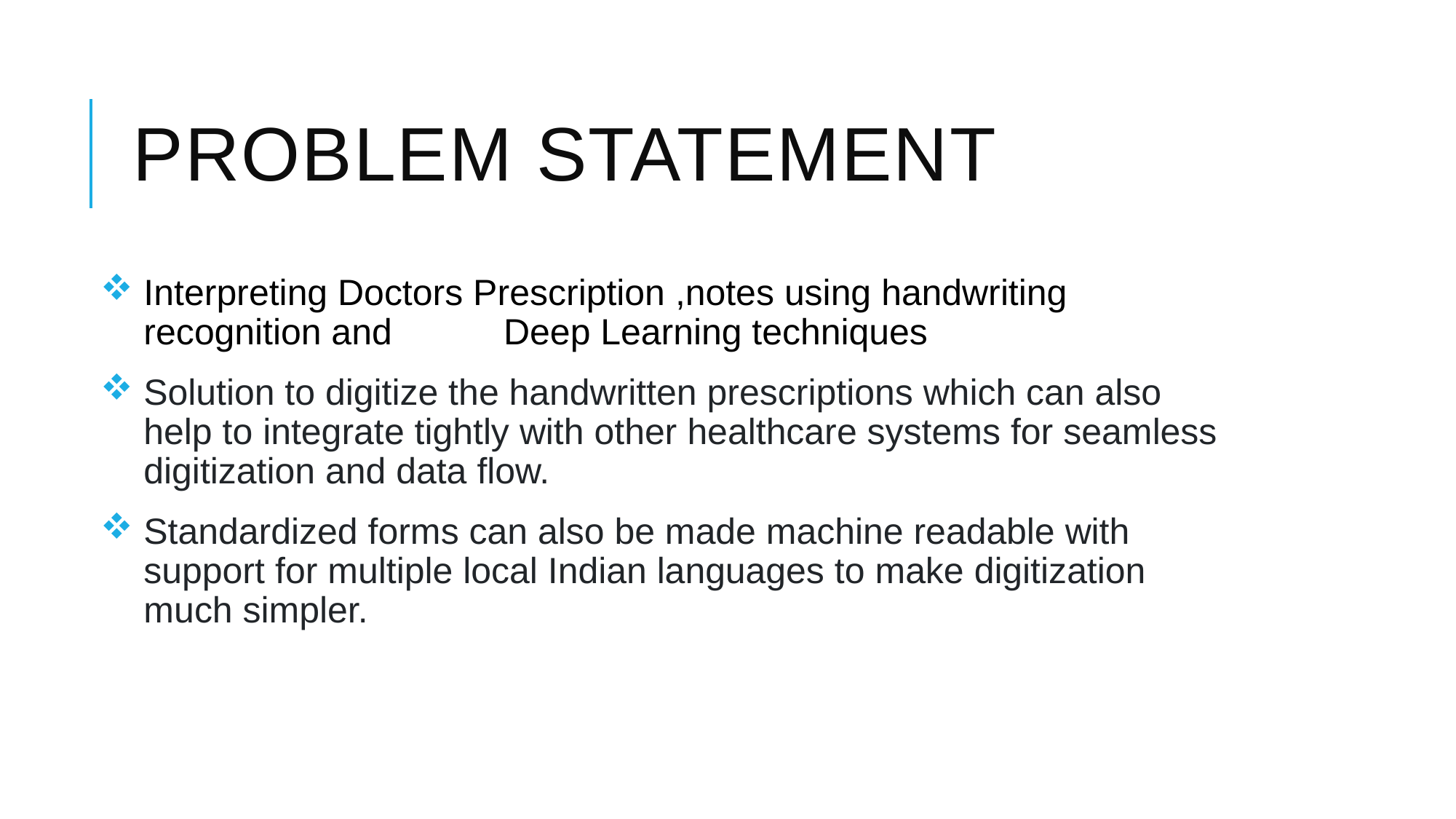

# Problem Statement
Interpreting Doctors Prescription ,notes using handwriting recognition and           Deep Learning techniques
Solution to digitize the handwritten prescriptions which can also help to integrate tightly with other healthcare systems for seamless digitization and data flow.
Standardized forms can also be made machine readable with support for multiple local Indian languages to make digitization much simpler.